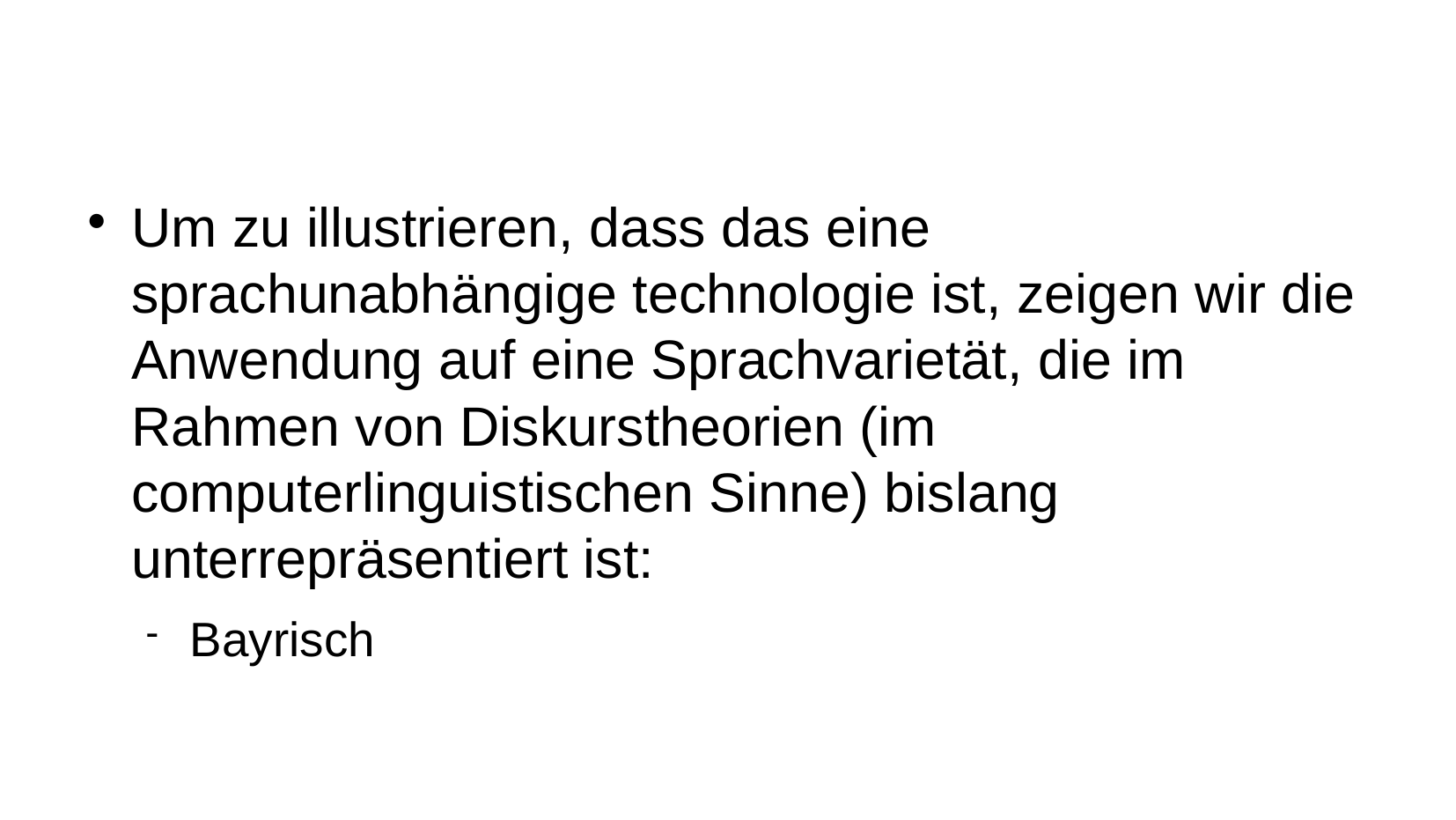

Um zu illustrieren, dass das eine sprachunabhängige technologie ist, zeigen wir die Anwendung auf eine Sprachvarietät, die im Rahmen von Diskurstheorien (im computerlinguistischen Sinne) bislang unterrepräsentiert ist:
Bayrisch